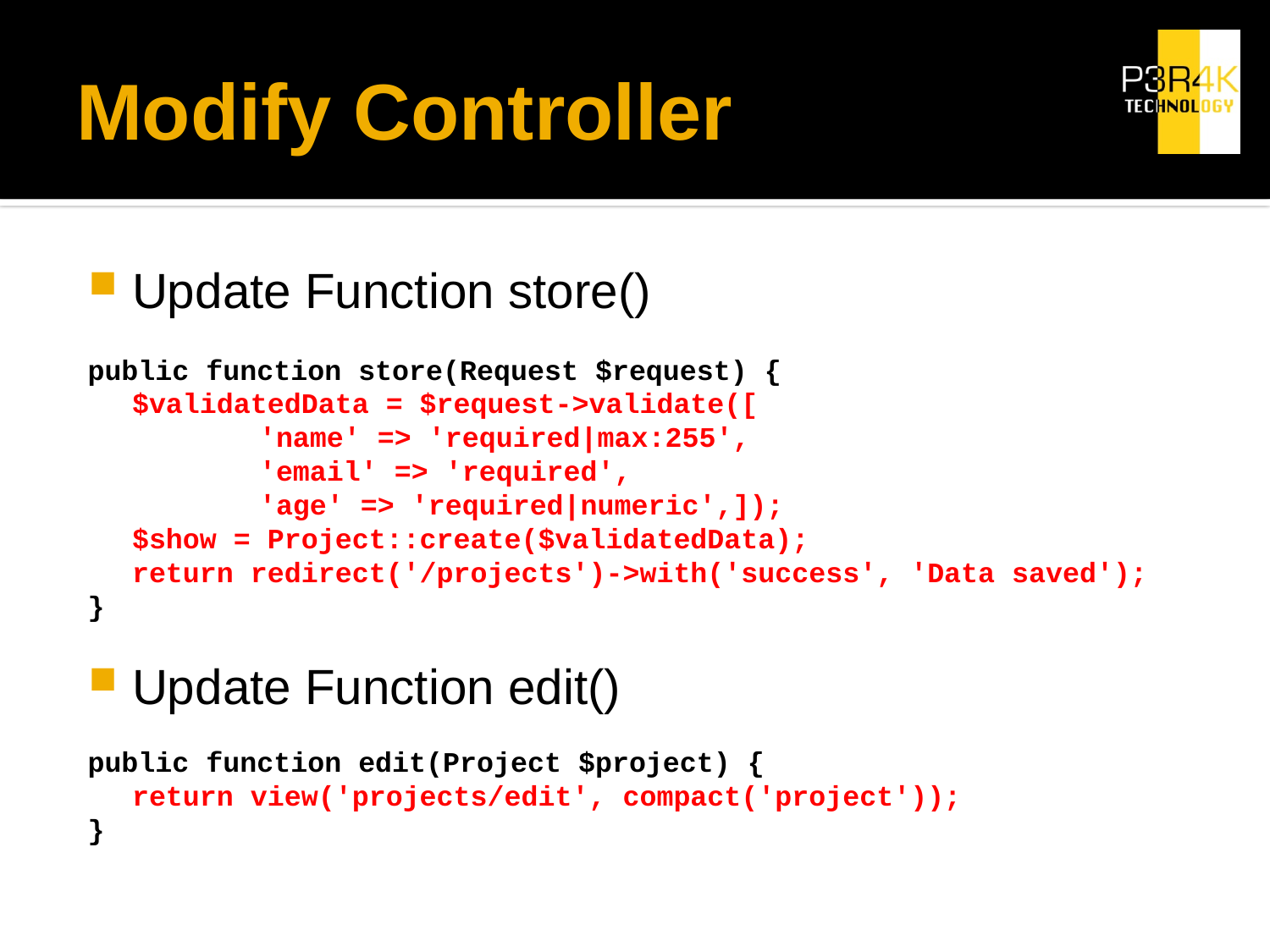

# Modify Controller
Update Function store()

public function store(Request $request) {
	$validatedData = $request->validate([
		'name' => 'required|max:255',
		'email' => 'required',
		'age' => 'required|numeric',]);
	$show = Project::create($validatedData);
	return redirect('/projects')->with('success', 'Data saved');
}

Update Function edit()

public function edit(Project $project) {
	return view('projects/edit', compact('project'));
}